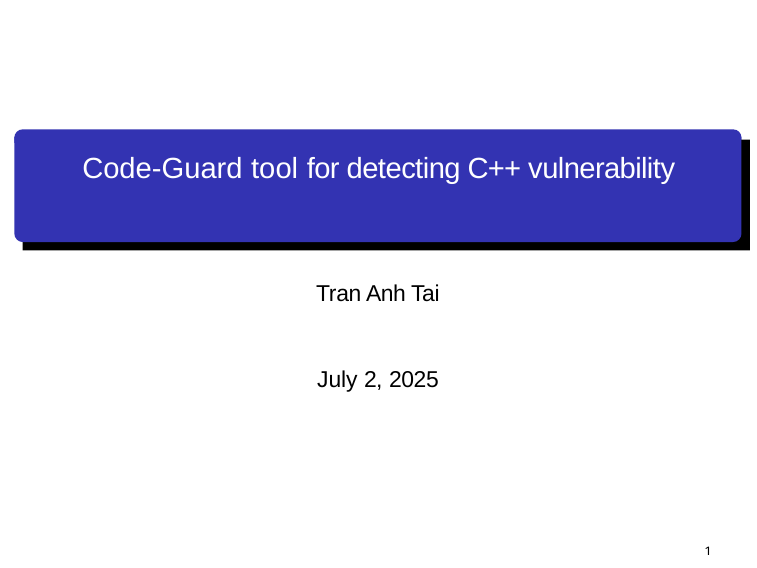

Code-Guard tool for detecting C++ vulnerability
Tran Anh Tai

July 2, 2025
1